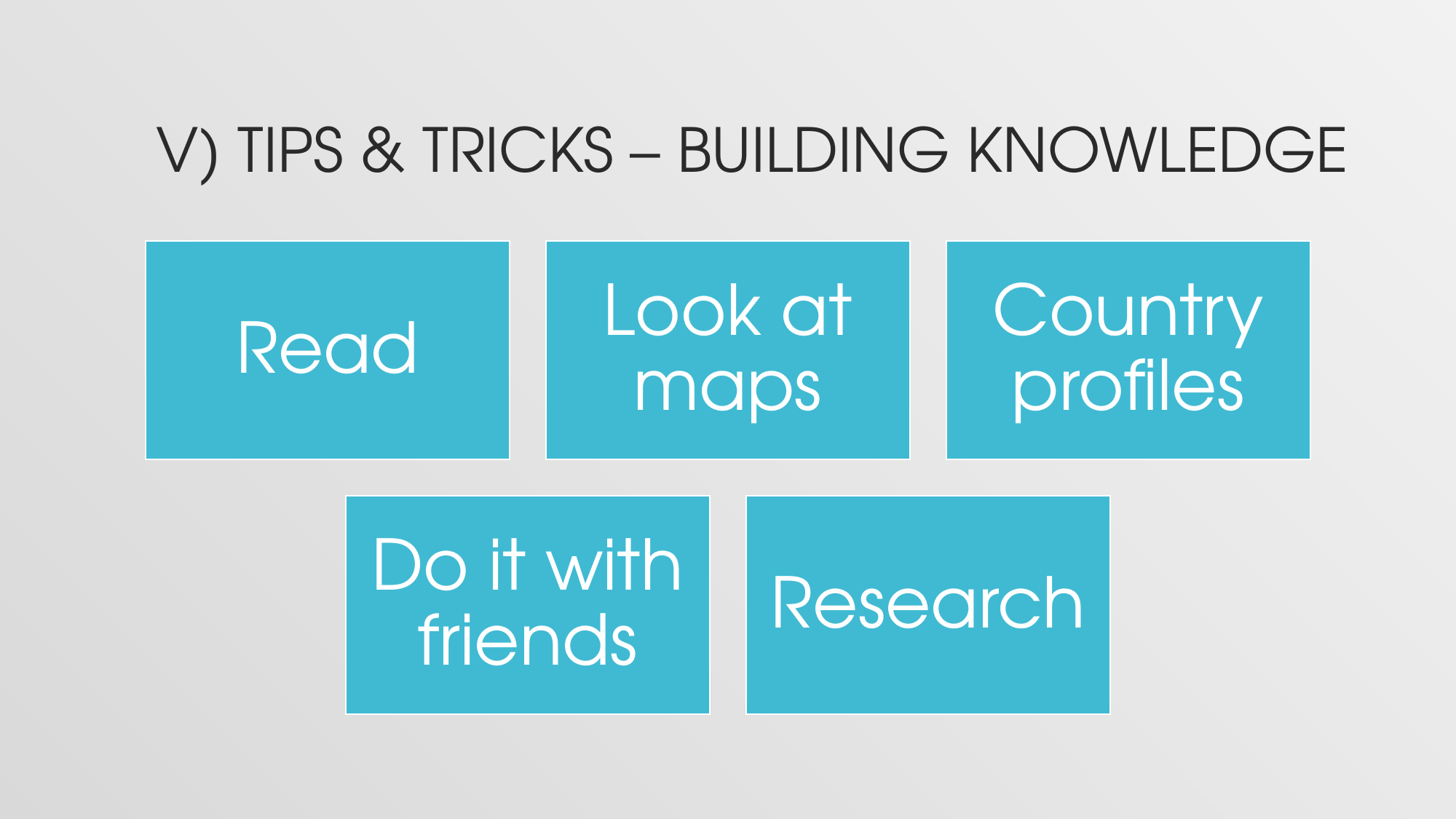

# V) Tips & Tricks – Building knowledge
Read
Look at maps
Country profiles
Do it with friends
Research